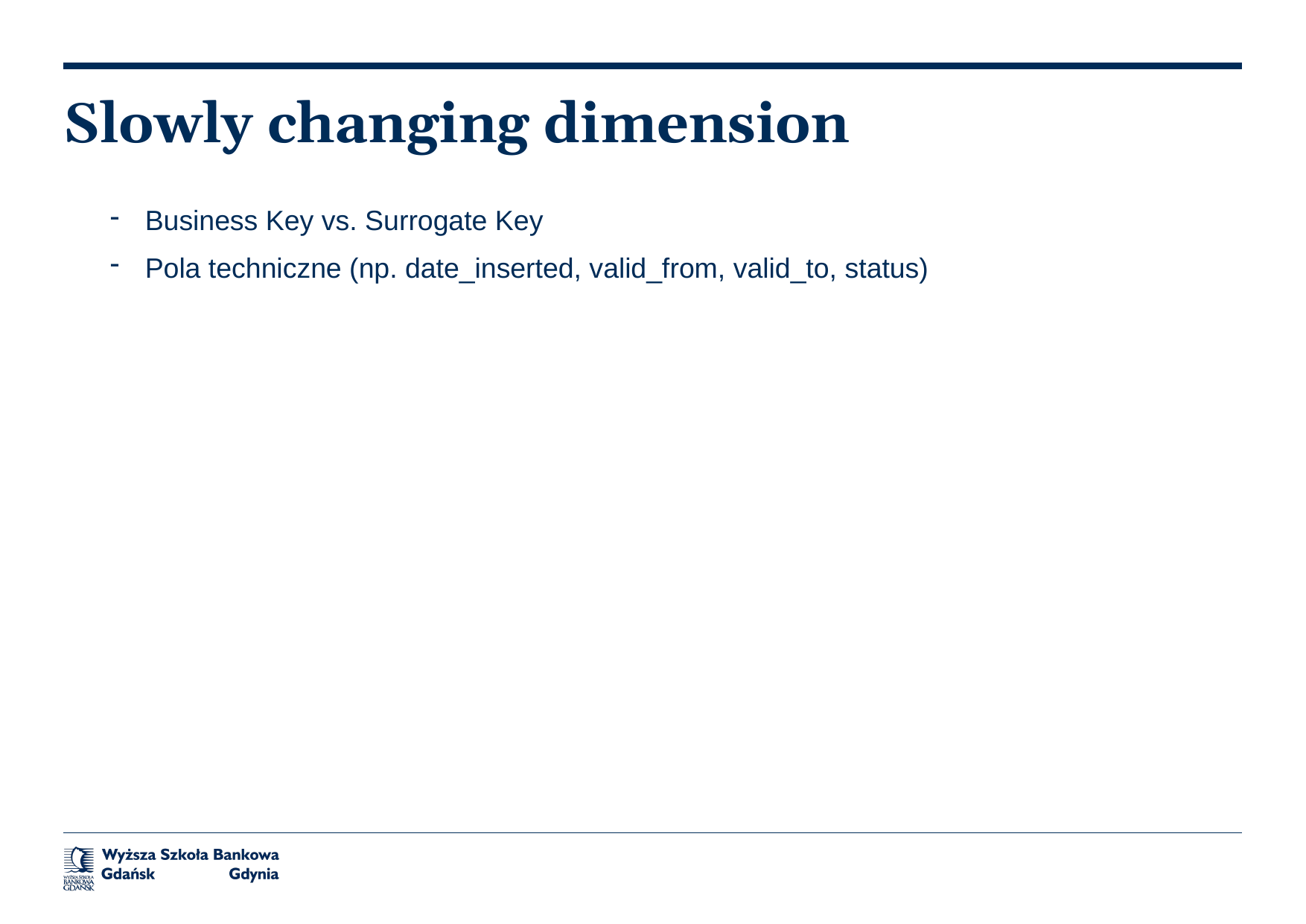

# Slowly changing dimension

Business Key vs. Surrogate Key
Pola techniczne (np. date_inserted, valid_from, valid_to, status)